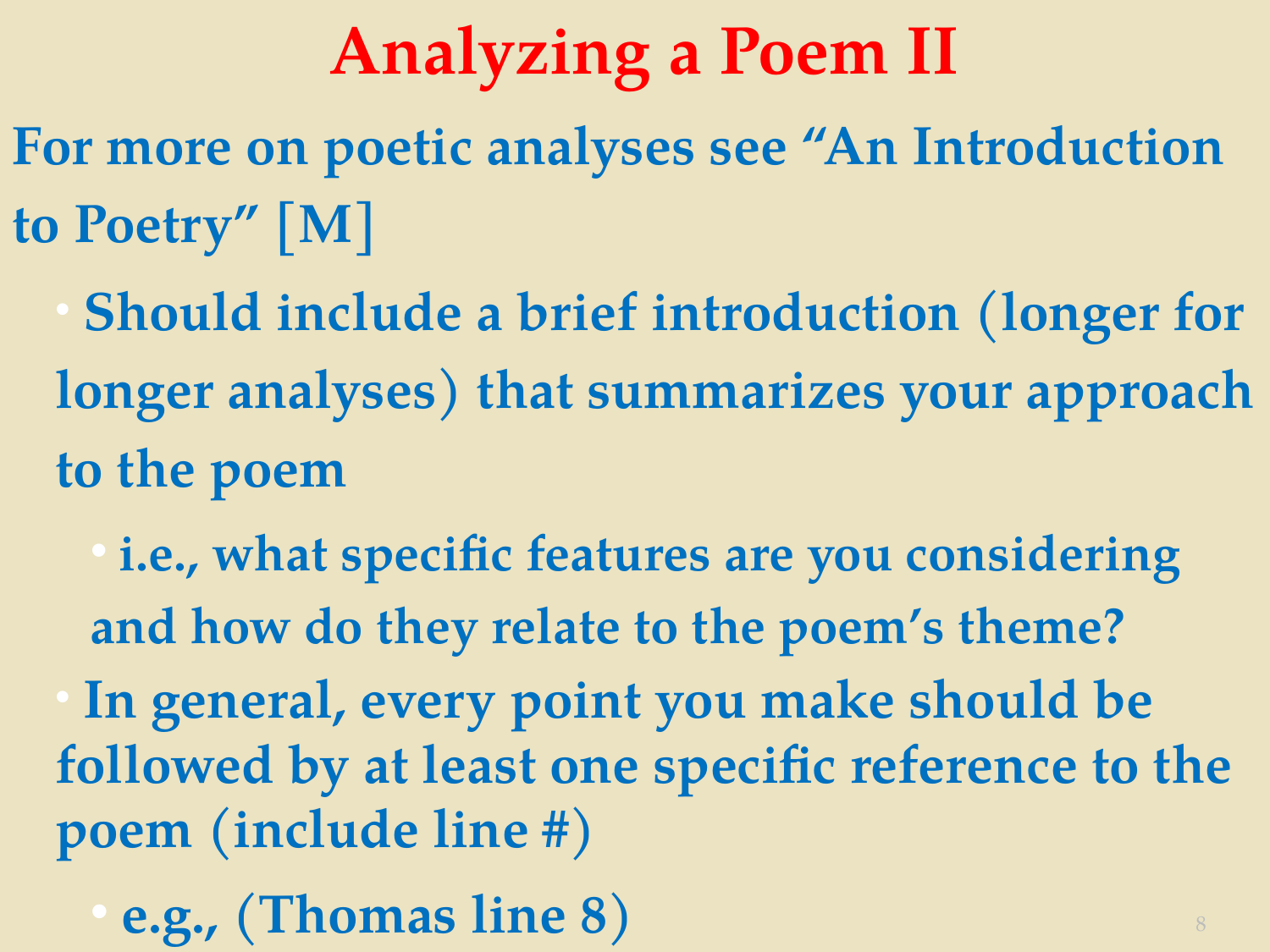

Analyzing a Poem II
For more on poetic analyses see “An Introduction to Poetry” [M]
 Should include a brief introduction (longer for longer analyses) that summarizes your approach to the poem
 i.e., what specific features are you considering and how do they relate to the poem’s theme?
 In general, every point you make should be followed by at least one specific reference to the poem (include line #)
 e.g., (Thomas line 8)

8